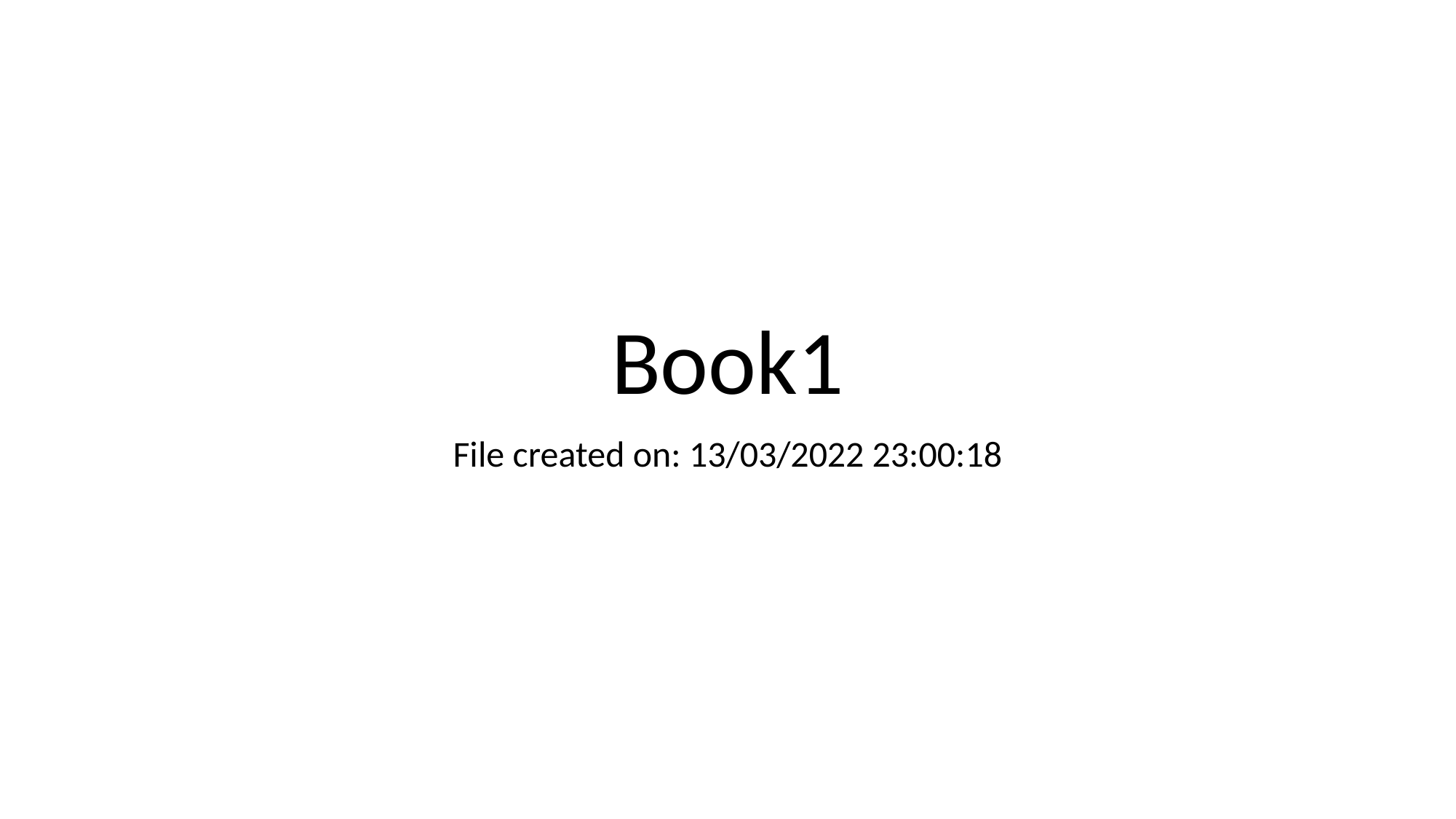

# Book1
File created on: 13/03/2022 23:00:18